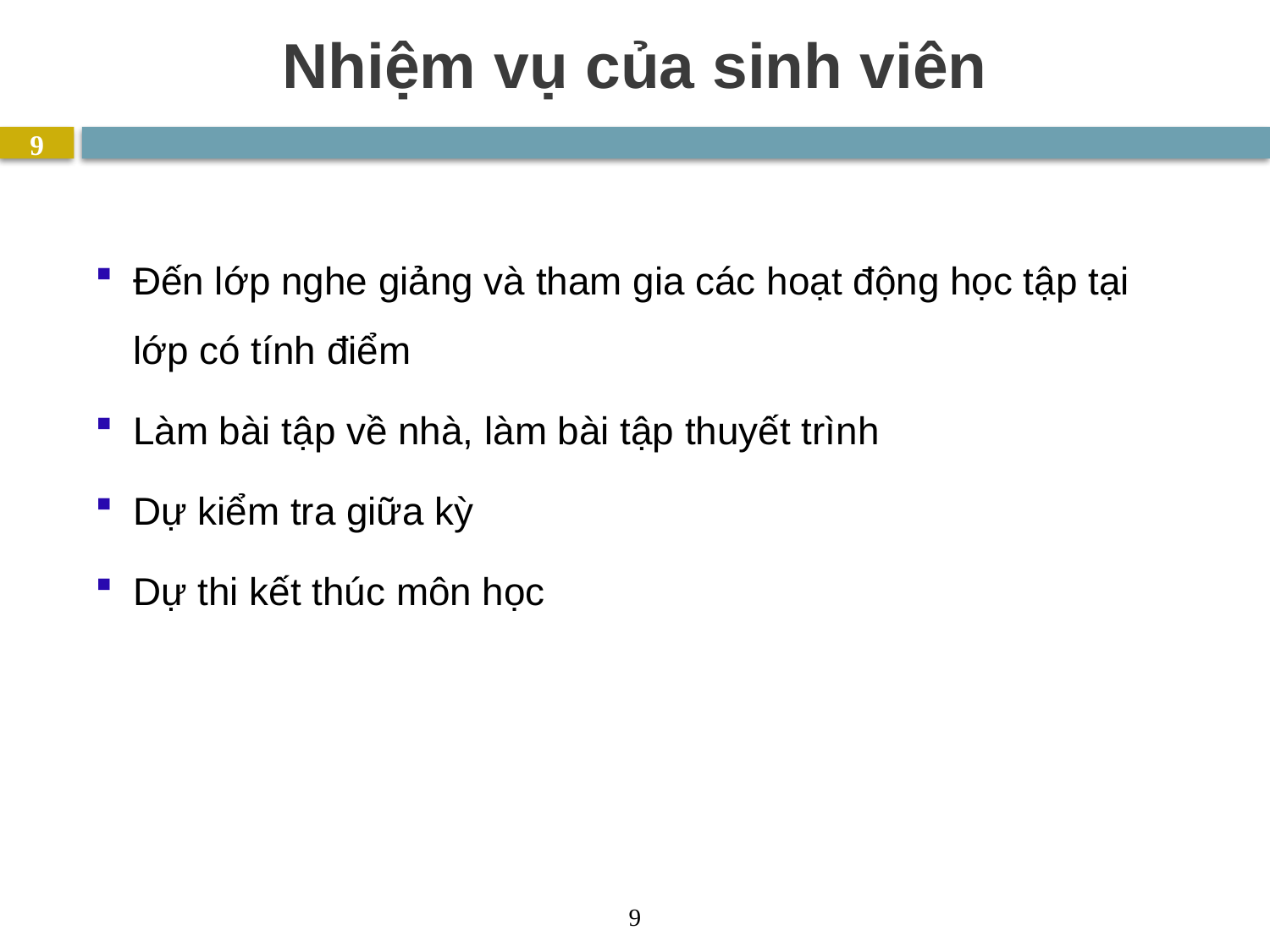

# Nhiệm vụ của sinh viên
9

Đến lớp nghe giảng và tham gia các hoạt động học tập tại lớp có tính điểm
Làm bài tập về nhà, làm bài tập thuyết trình
Dự kiểm tra giữa kỳ
Dự thi kết thúc môn học
9